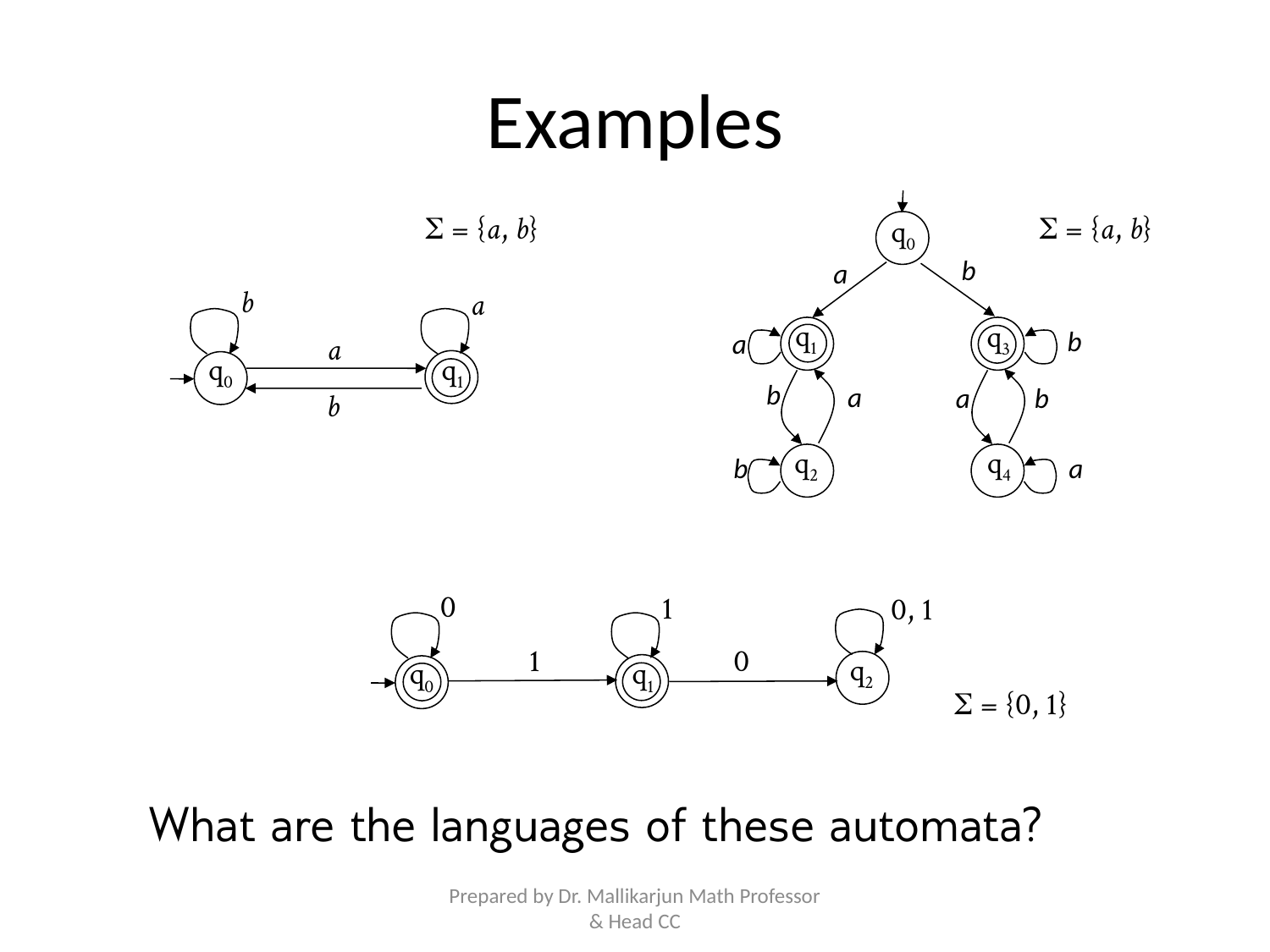

# Examples

Σ = {a, b}
Σ = {a, b}
q0

b
a

b
a

a
q0
q1

b
q1
q3

b
a

b

a
a
b
q2
q4
b

a

0
1
0, 1

0
1
q2
q0
q1

Σ = {0, 1}

What are the languages of these automata?
Prepared by Dr. Mallikarjun Math Professor & Head CC